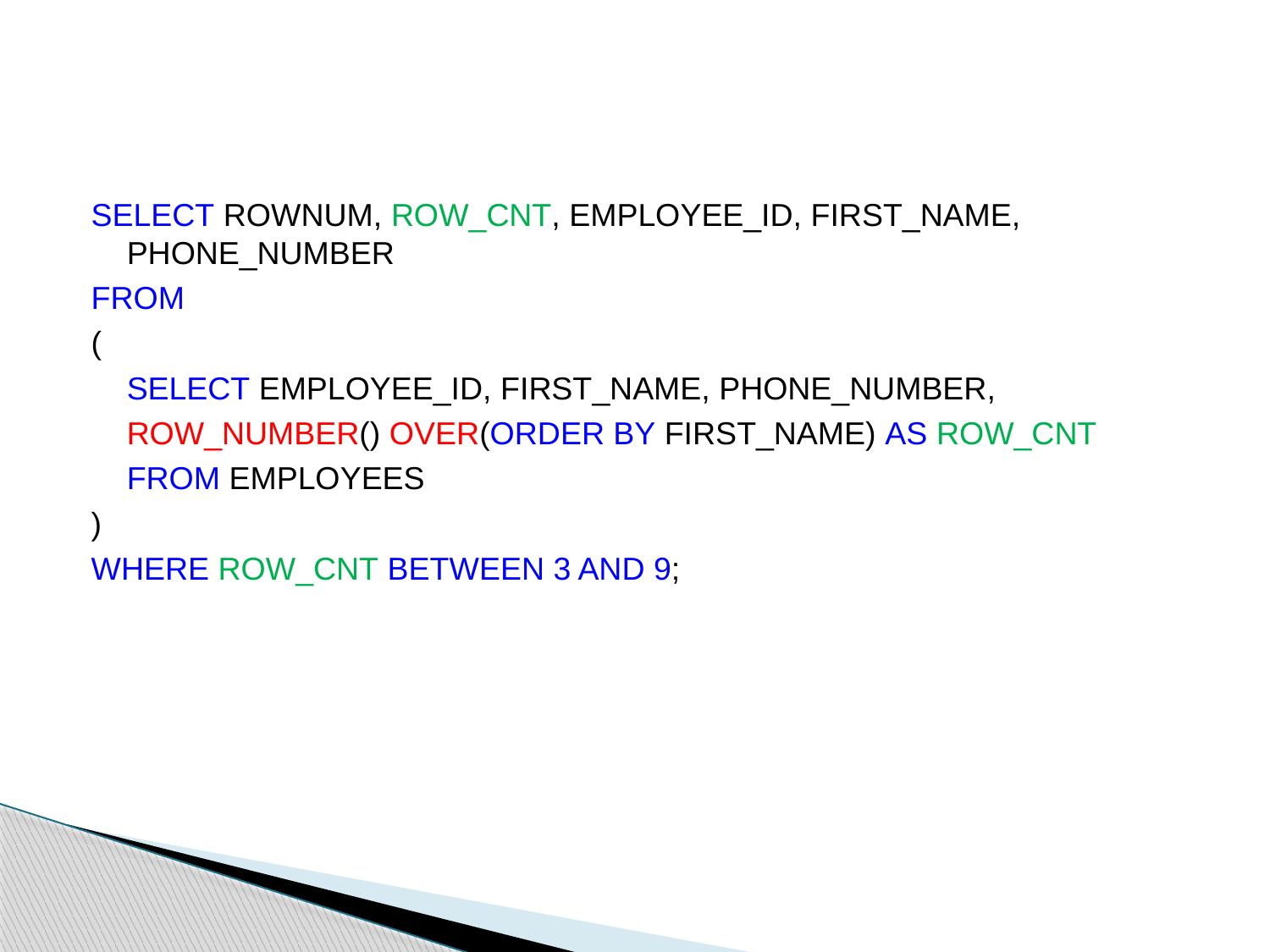

SELECT ROWNUM, ROW_CNT, EMPLOYEE_ID, FIRST_NAME, PHONE_NUMBER
FROM
(
	SELECT EMPLOYEE_ID, FIRST_NAME, PHONE_NUMBER,
	ROW_NUMBER() OVER(ORDER BY FIRST_NAME) AS ROW_CNT
	FROM EMPLOYEES
)
WHERE ROW_CNT BETWEEN 3 AND 9;